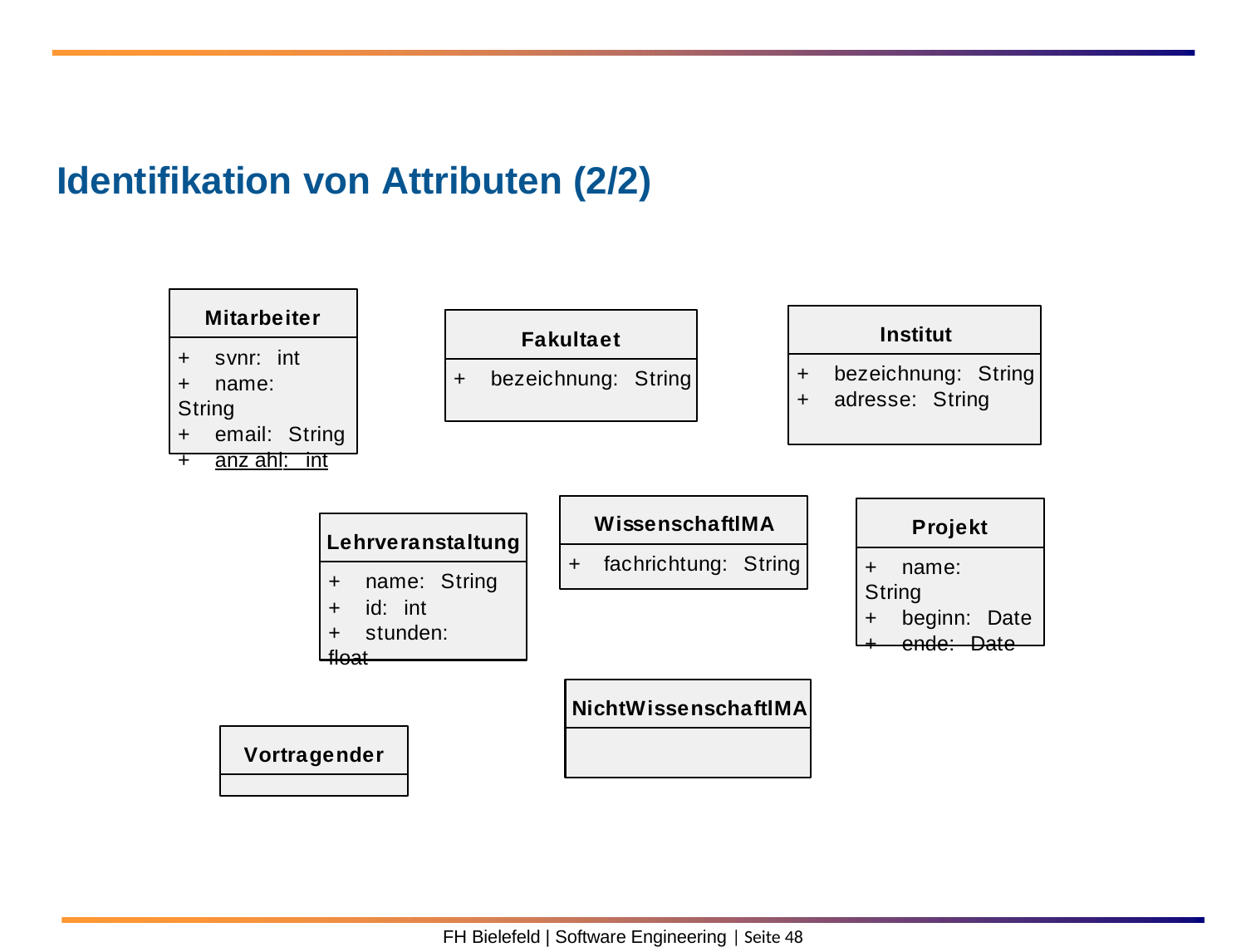

Identifikation von Attributen (2/2)

Mitarbeiter

Institut
Fakultaet

+	svnr:   int
+	name:   String
+	email:   String
+	anz ahl:   int

+	bezeichnung:   String
+	adresse:   String
+	bezeichnung:   String

WissenschaftlMA
+	fachrichtung:   String

Projekt
Lehrveranstaltung

+	name:   String
+	beginn:   Date
+	ende:   Date

+	name:   String
+	id:   int
+	stunden:   float

NichtWissenschaftlMA

Vortragender